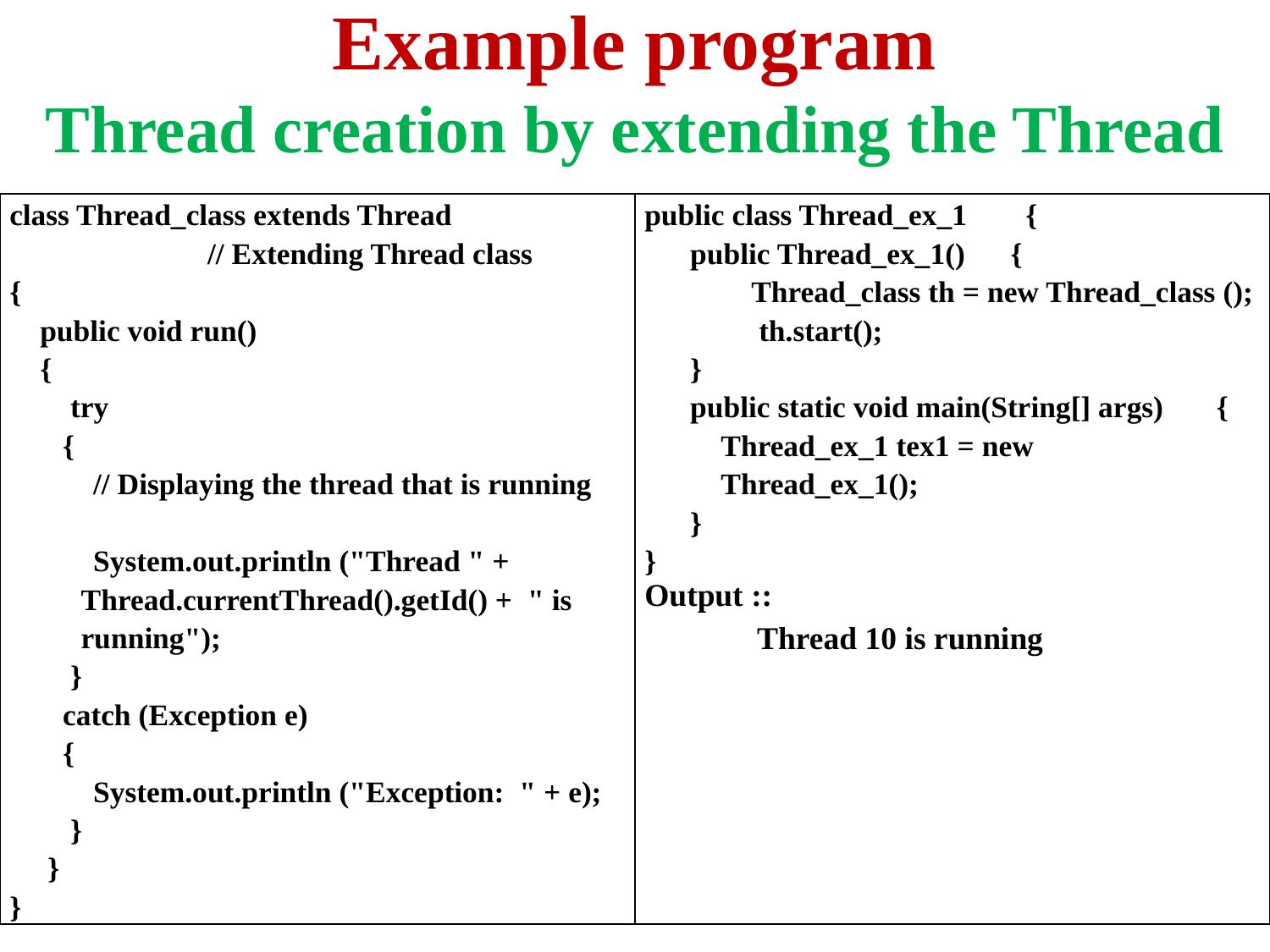

# Example program Thread creation by extending the Thread

| class Thread\_class extends Thread // Extending Thread class { public void run() { try { // Displaying the thread that is running System.out.println ("Thread " + Thread.currentThread().getId() + " is running"); } catch (Exception e) { System.out.println ("Exception: " + e); } } } | public class Thread\_ex\_1 { public Thread\_ex\_1() { Thread\_class th = new Thread\_class (); th.start(); } public static void main(String[] args) { Thread\_ex\_1 tex1 = new Thread\_ex\_1(); } } Output :: Thread 10 is running |
| --- | --- |
19